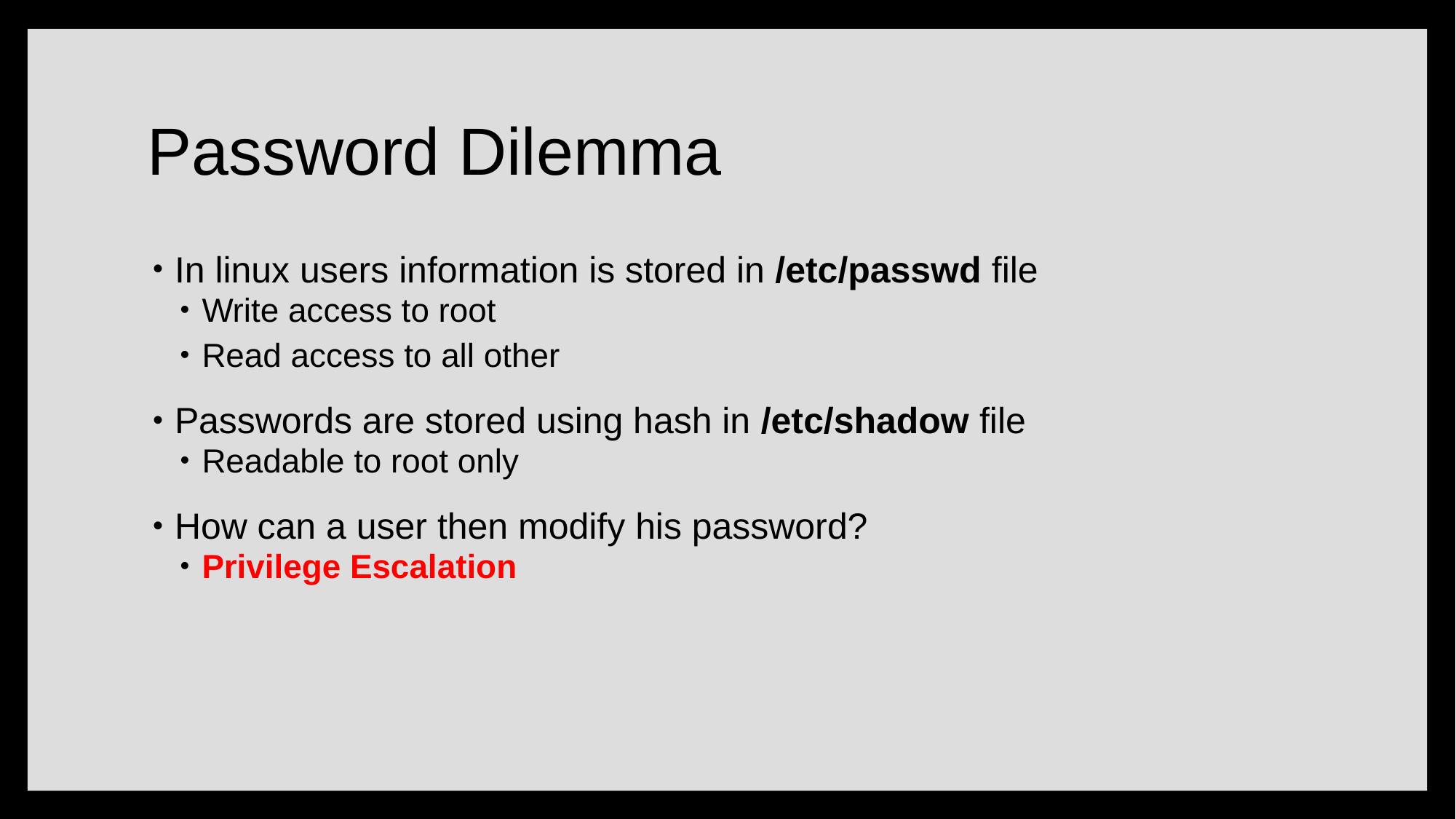

# Password Dilemma
In linux users information is stored in /etc/passwd file
Write access to root
Read access to all other
Passwords are stored using hash in /etc/shadow file
Readable to root only
How can a user then modify his password?
Privilege Escalation